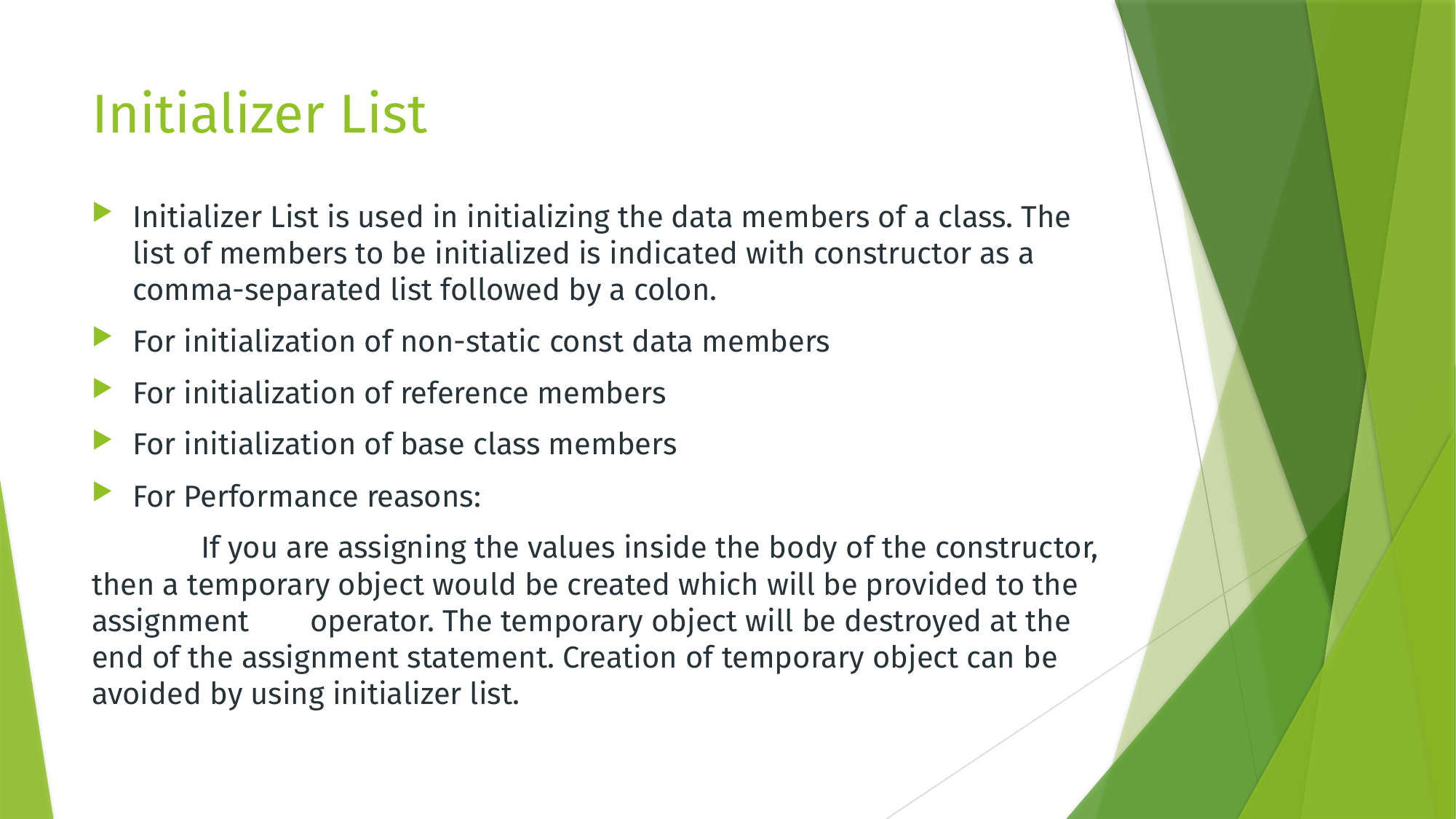

# Initializer List
Initializer List is used in initializing the data members of a class. The list of members to be initialized is indicated with constructor as a comma-separated list followed by a colon.
For initialization of non-static const data members
For initialization of reference members
For initialization of base class members
For Performance reasons:
	If you are assigning the values inside the body of the constructor, then a temporary object would be created which will be provided to the assignment 	operator. The temporary object will be destroyed at the end of the assignment statement. Creation of temporary object can be avoided by using initializer list.